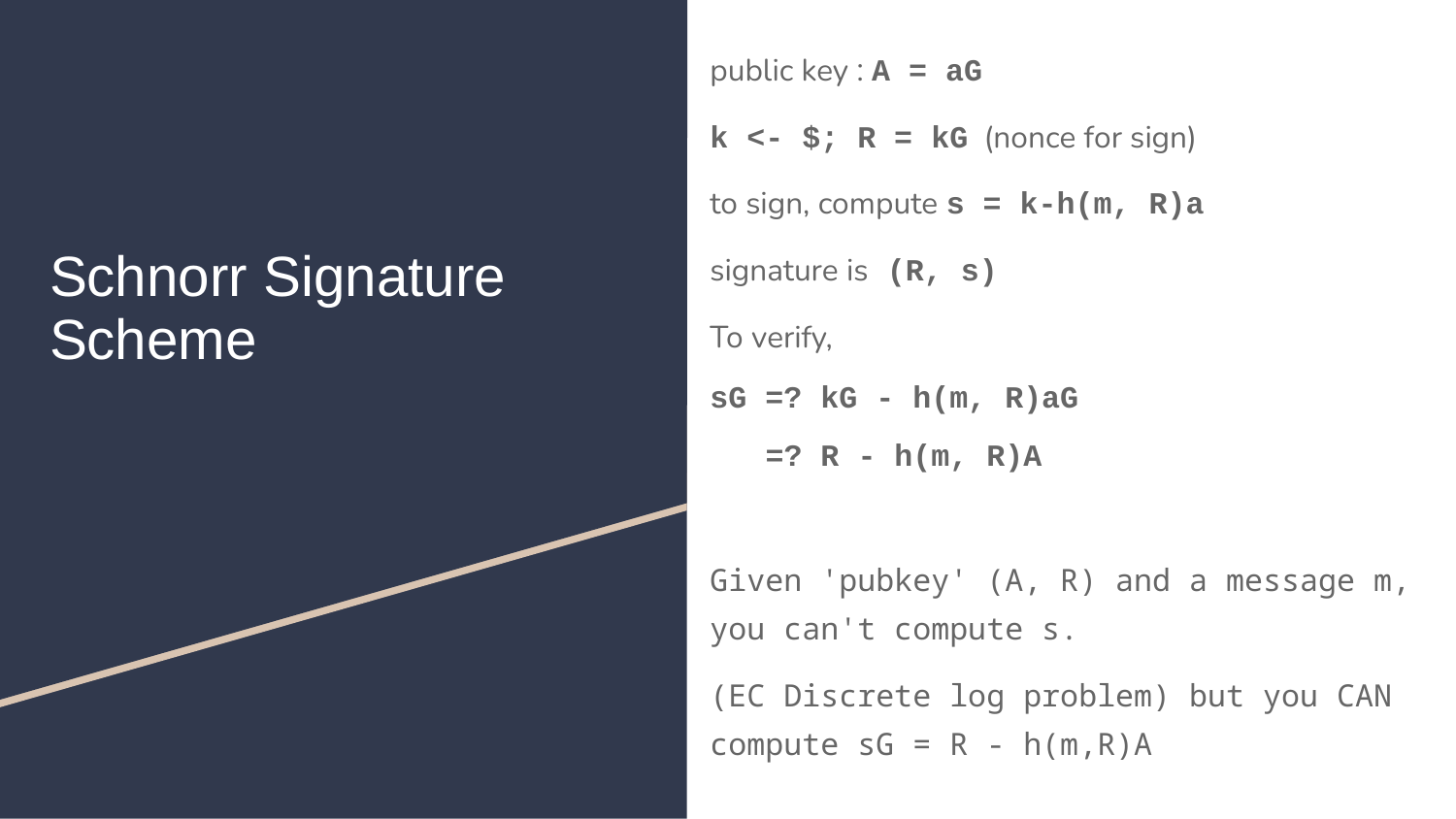

public key : A = aG
k <- $; R = kG  (nonce for sign)
to sign, compute s = k-h(m, R)a
signature is (R, s)
To verify,
sG =? kG - h(m, R)aG
   =? R - h(m, R)A

Given 'pubkey' (A, R) and a message m, you can't compute s.
(EC Discrete log problem) but you CAN compute sG = R - h(m,R)A
# Schnorr Signature
Scheme